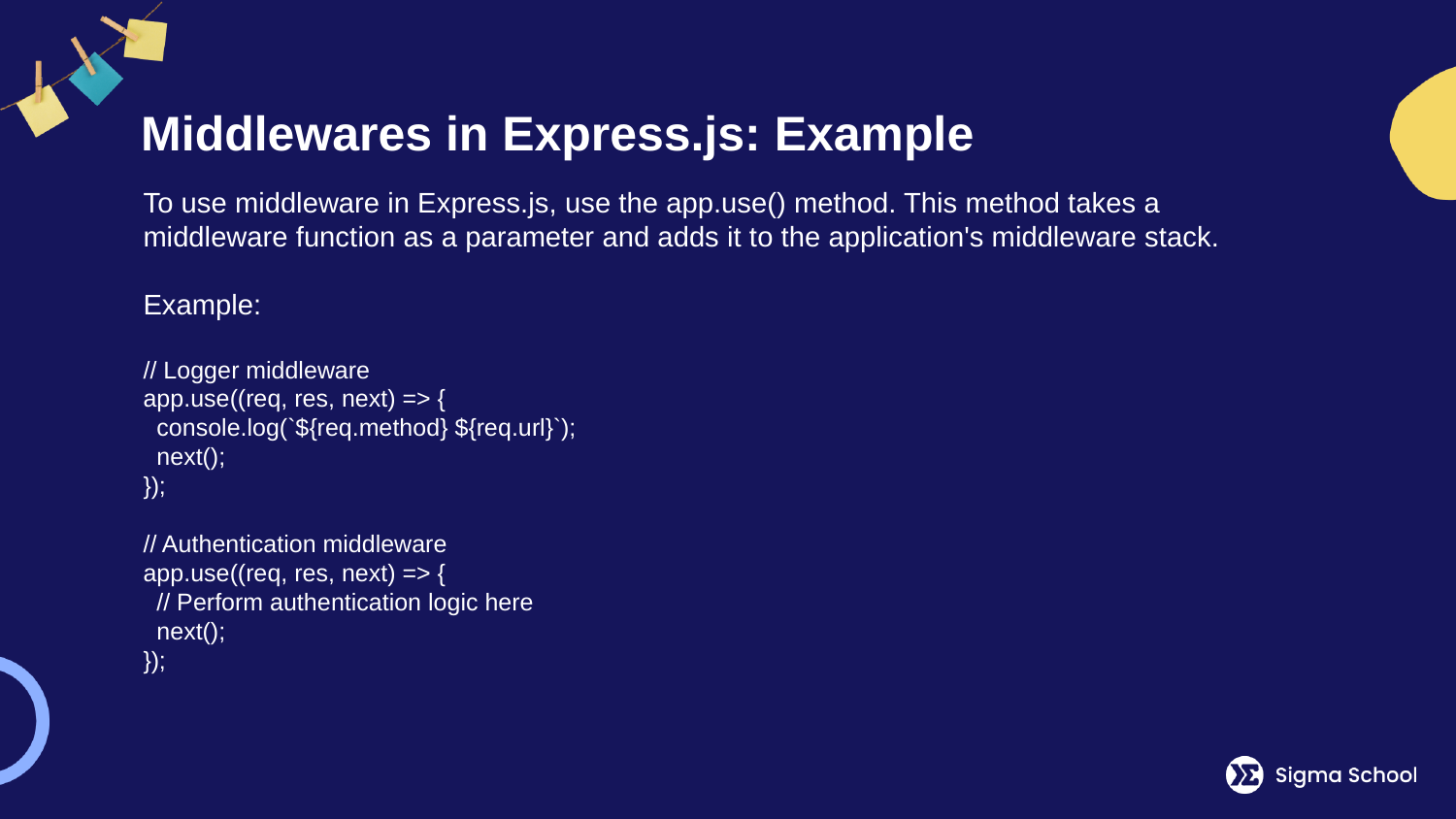

# Middlewares in Express.js: Example
To use middleware in Express.js, use the app.use() method. This method takes a middleware function as a parameter and adds it to the application's middleware stack.

Example:

// Logger middleware
app.use((req, res, next) => {
  console.log(`${req.method} ${req.url}`);
  next();
});

// Authentication middleware
app.use((req, res, next) => {
  // Perform authentication logic here
  next();
});